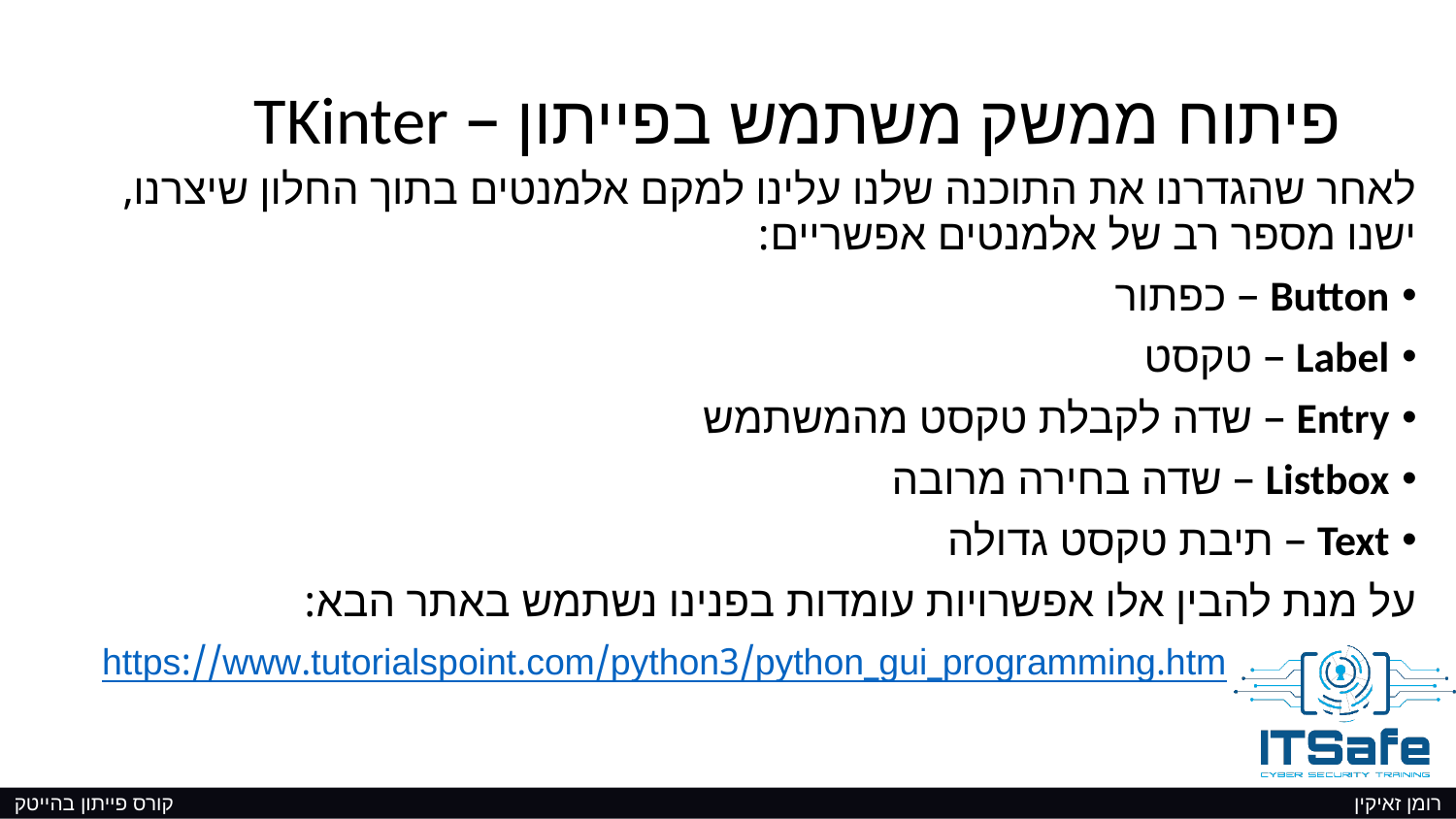

# פיתוח ממשק משתמש בפייתון – TKinter
לאחר שהגדרנו את התוכנה שלנו עלינו למקם אלמנטים בתוך החלון שיצרנו, ישנו מספר רב של אלמנטים אפשריים:
Button – כפתור
Label – טקסט
Entry – שדה לקבלת טקסט מהמשתמש
Listbox – שדה בחירה מרובה
Text – תיבת טקסט גדולה
על מנת להבין אלו אפשרויות עומדות בפנינו נשתמש באתר הבא:
https://www.tutorialspoint.com/python3/python_gui_programming.htm